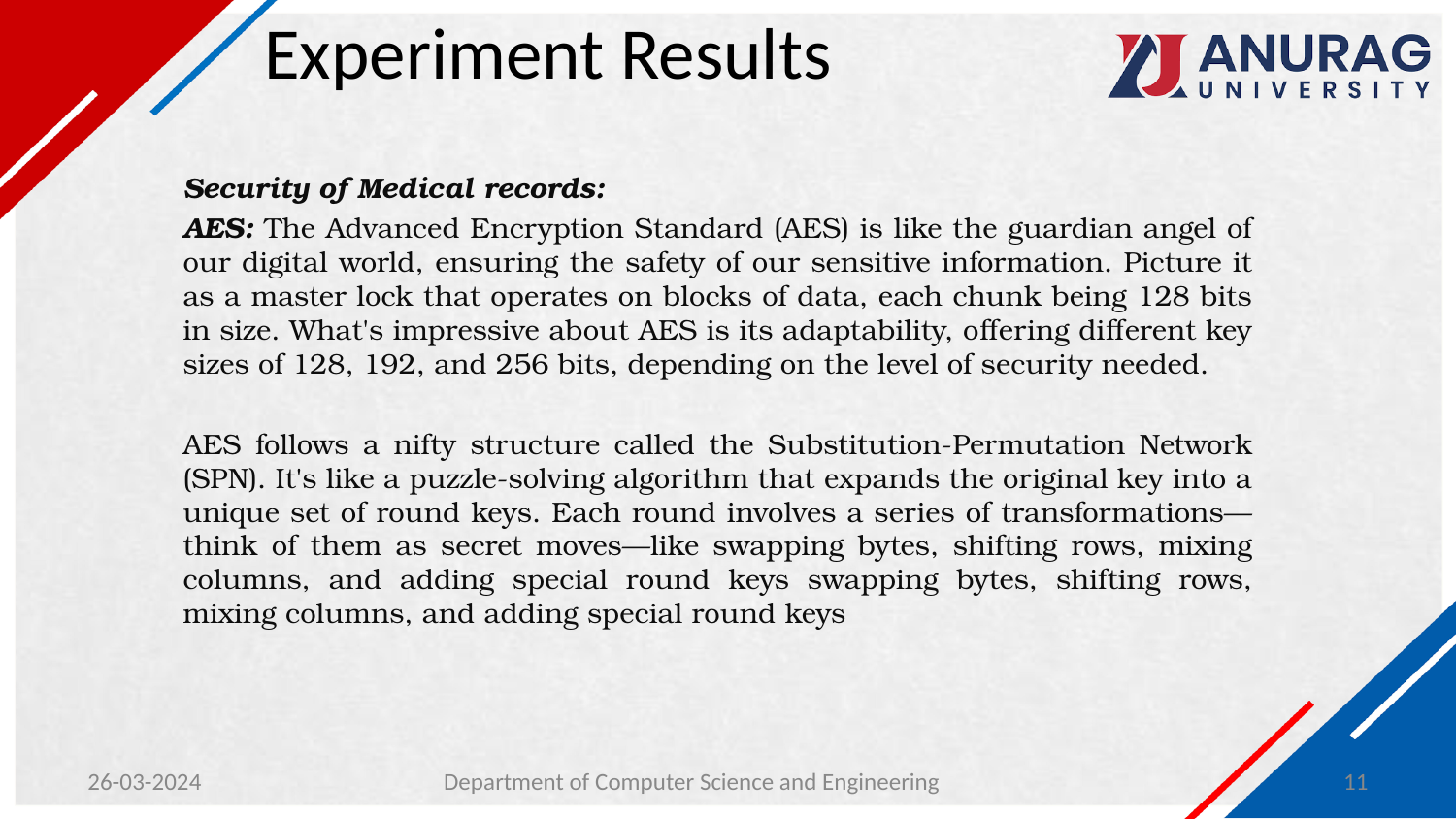

# Experiment Results
Security of Medical records:
AES: The Advanced Encryption Standard (AES) is like the guardian angel of our digital world, ensuring the safety of our sensitive information. Picture it as a master lock that operates on blocks of data, each chunk being 128 bits in size. What's impressive about AES is its adaptability, offering different key sizes of 128, 192, and 256 bits, depending on the level of security needed.

AES follows a nifty structure called the Substitution-Permutation Network (SPN). It's like a puzzle-solving algorithm that expands the original key into a unique set of round keys. Each round involves a series of transformations—think of them as secret moves—like swapping bytes, shifting rows, mixing columns, and adding special round keys swapping bytes, shifting rows, mixing columns, and adding special round keys

26-03-2024
Department of Computer Science and Engineering
11